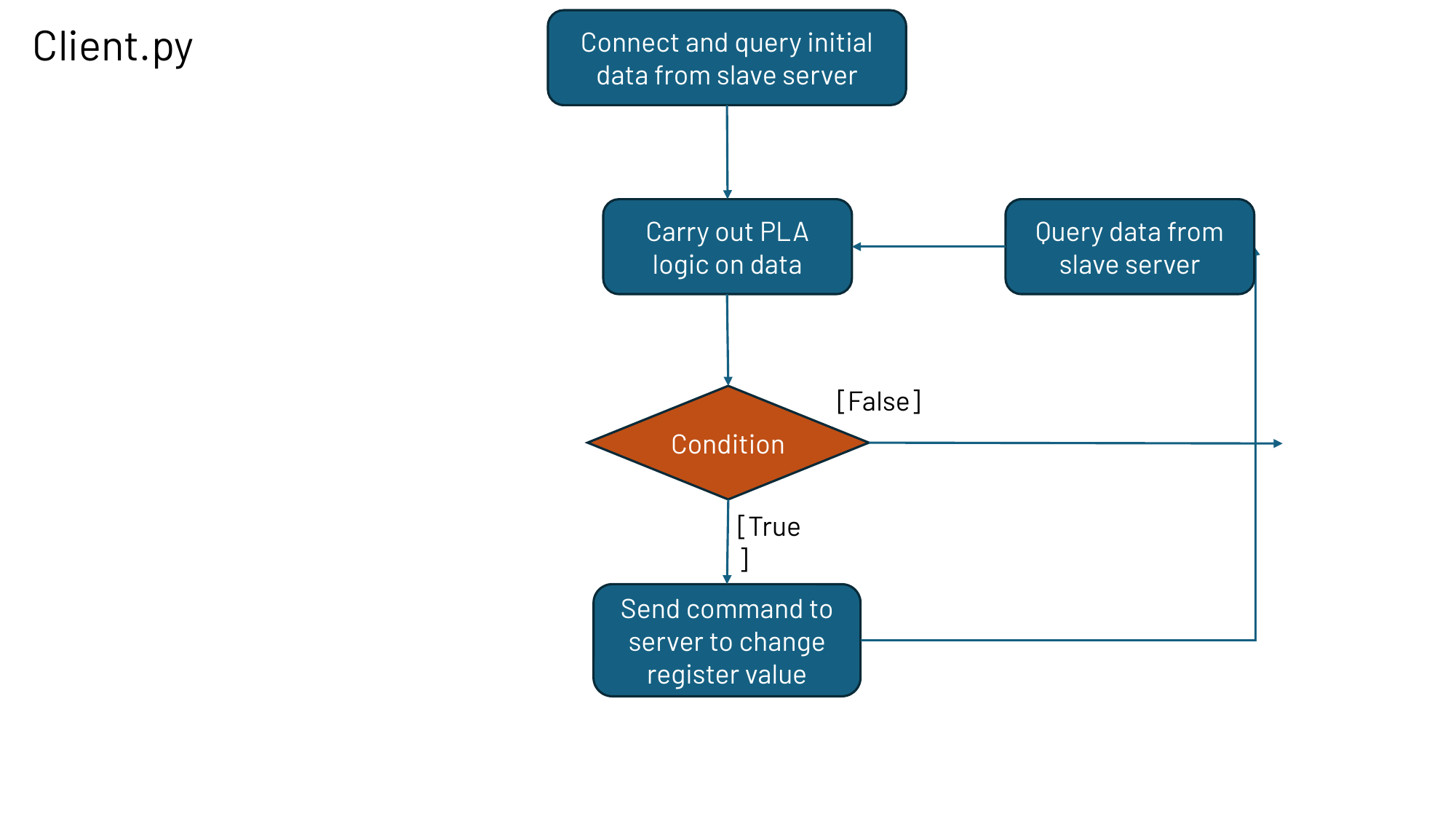

Connect and query initial data from slave server
Client.py
Carry out PLA logic on data
Query data from slave server
[False]
Condition
[True]
Send command to server to change register value